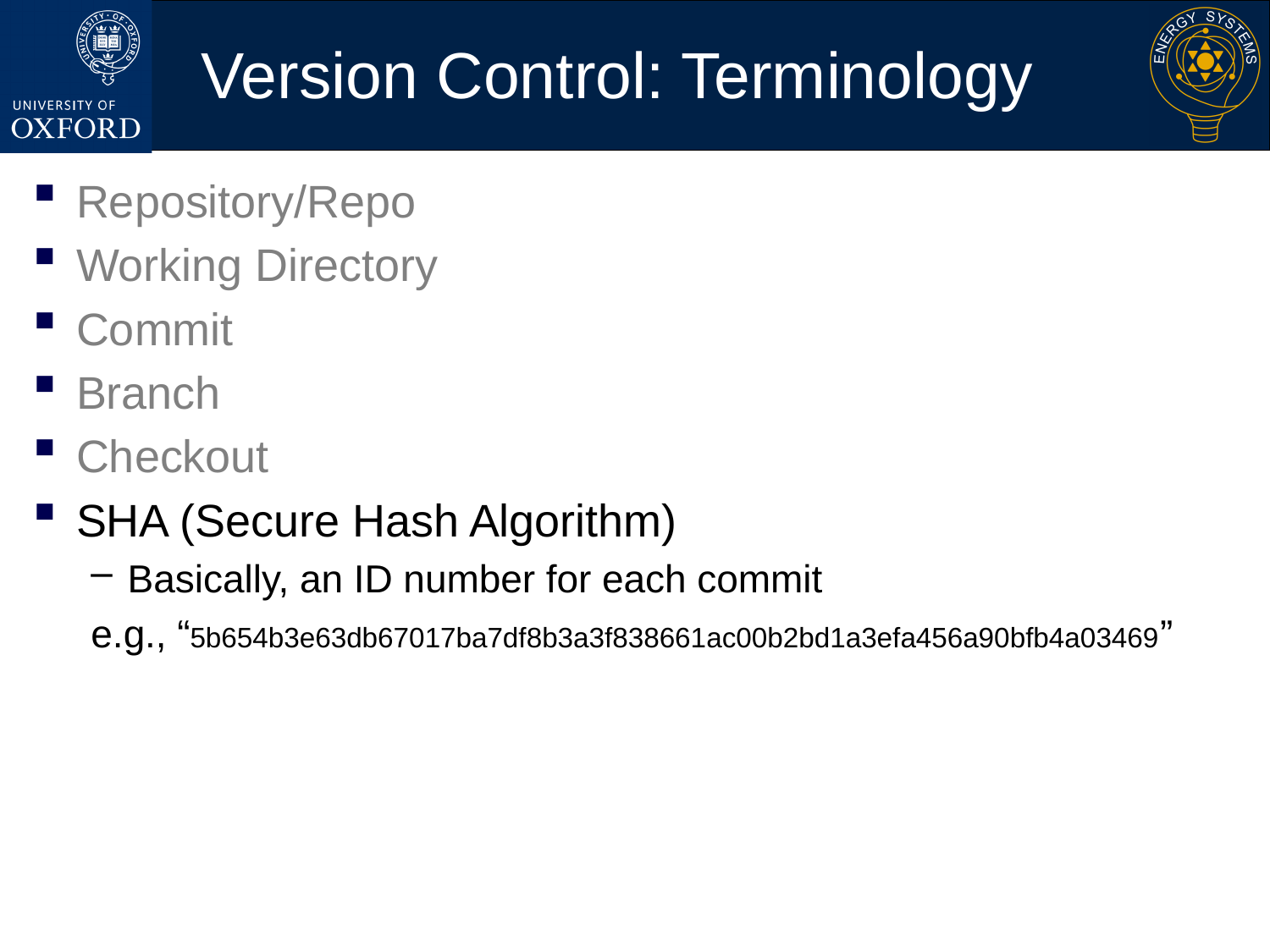

# Version Control: Terminology
Repository/Repo
Working Directory
Commit
Branch
Checkout
SHA (Secure Hash Algorithm)
Basically, an ID number for each commit
e.g., “5b654b3e63db67017ba7df8b3a3f838661ac00b2bd1a3efa456a90bfb4a03469”